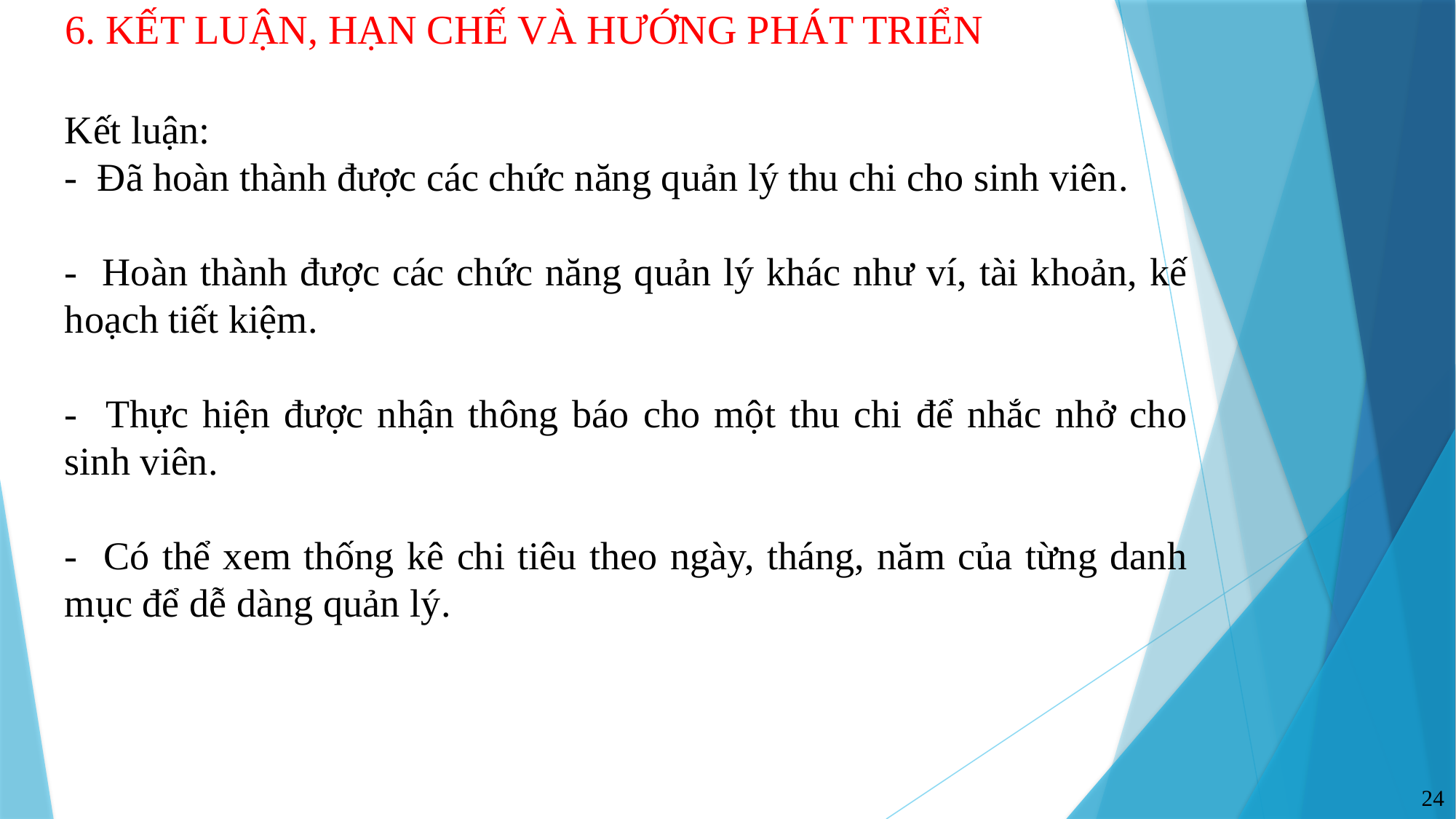

# 6. KẾT LUẬN, HẠN CHẾ VÀ HƯỚNG PHÁT TRIỂN
Kết luận:
-  Đã hoàn thành được các chức năng quản lý thu chi cho sinh viên.

-  Hoàn thành được các chức năng quản lý khác như ví, tài khoản, kế hoạch tiết kiệm.

-  Thực hiện được nhận thông báo cho một thu chi để nhắc nhở cho sinh viên.

-  Có thể xem thống kê chi tiêu theo ngày, tháng, năm của từng danh mục để dễ dàng quản lý.
24